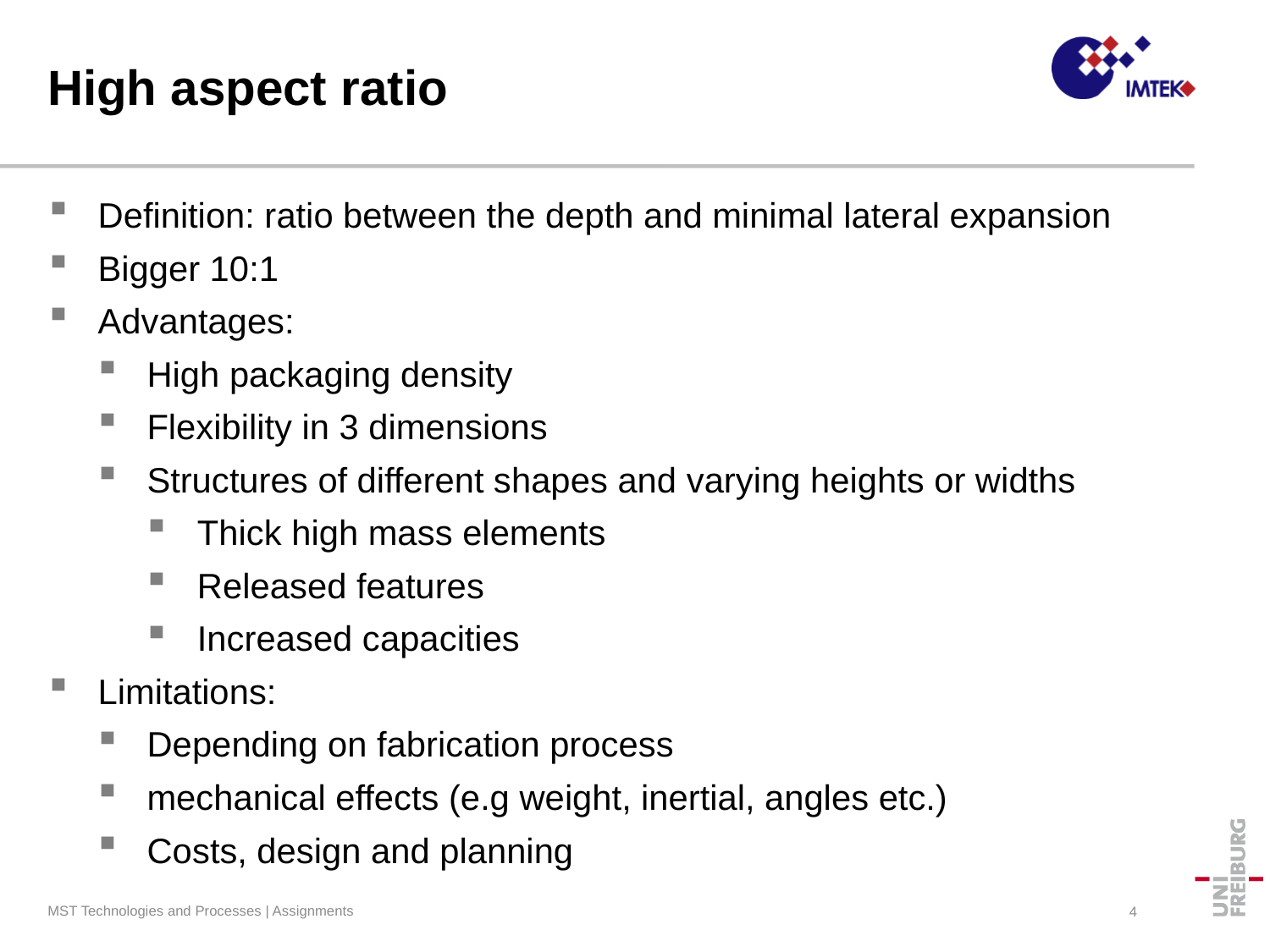

# High aspect ratio
Definition: ratio between the depth and minimal lateral expansion
Bigger 10:1
Advantages:
High packaging density
Flexibility in 3 dimensions
Structures of different shapes and varying heights or widths
Thick high mass elements
Released features
Increased capacities
Limitations:
Depending on fabrication process
mechanical effects (e.g weight, inertial, angles etc.)
Costs, design and planning